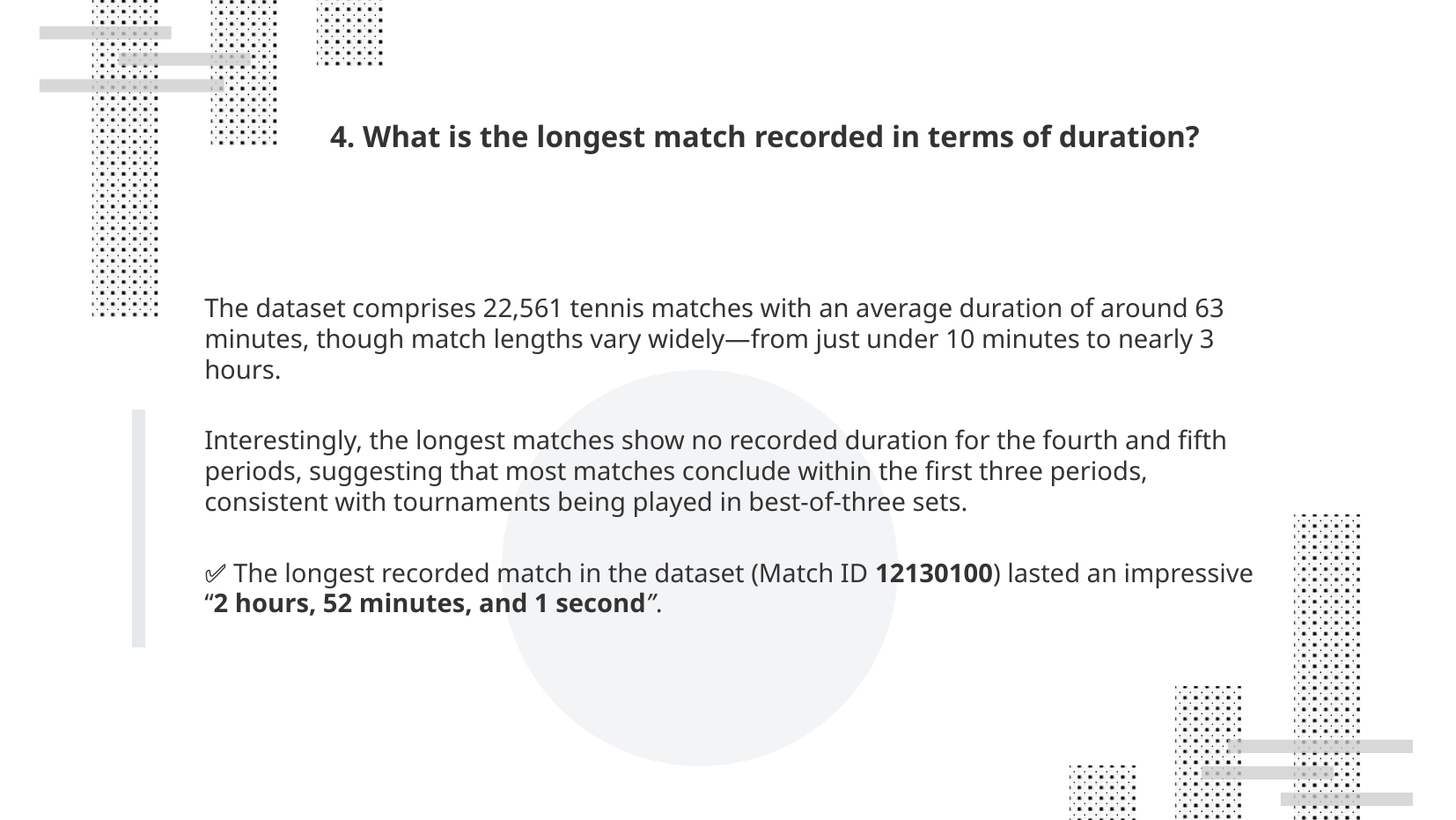

# 4. What is the longest match recorded in terms of duration?
The dataset comprises 22,561 tennis matches with an average duration of around 63 minutes, though match lengths vary widely—from just under 10 minutes to nearly 3 hours.
Interestingly, the longest matches show no recorded duration for the fourth and fifth periods, suggesting that most matches conclude within the first three periods, consistent with tournaments being played in best-of-three sets.
✅ The longest recorded match in the dataset (Match ID 12130100) lasted an impressive “2 hours, 52 minutes, and 1 second”.